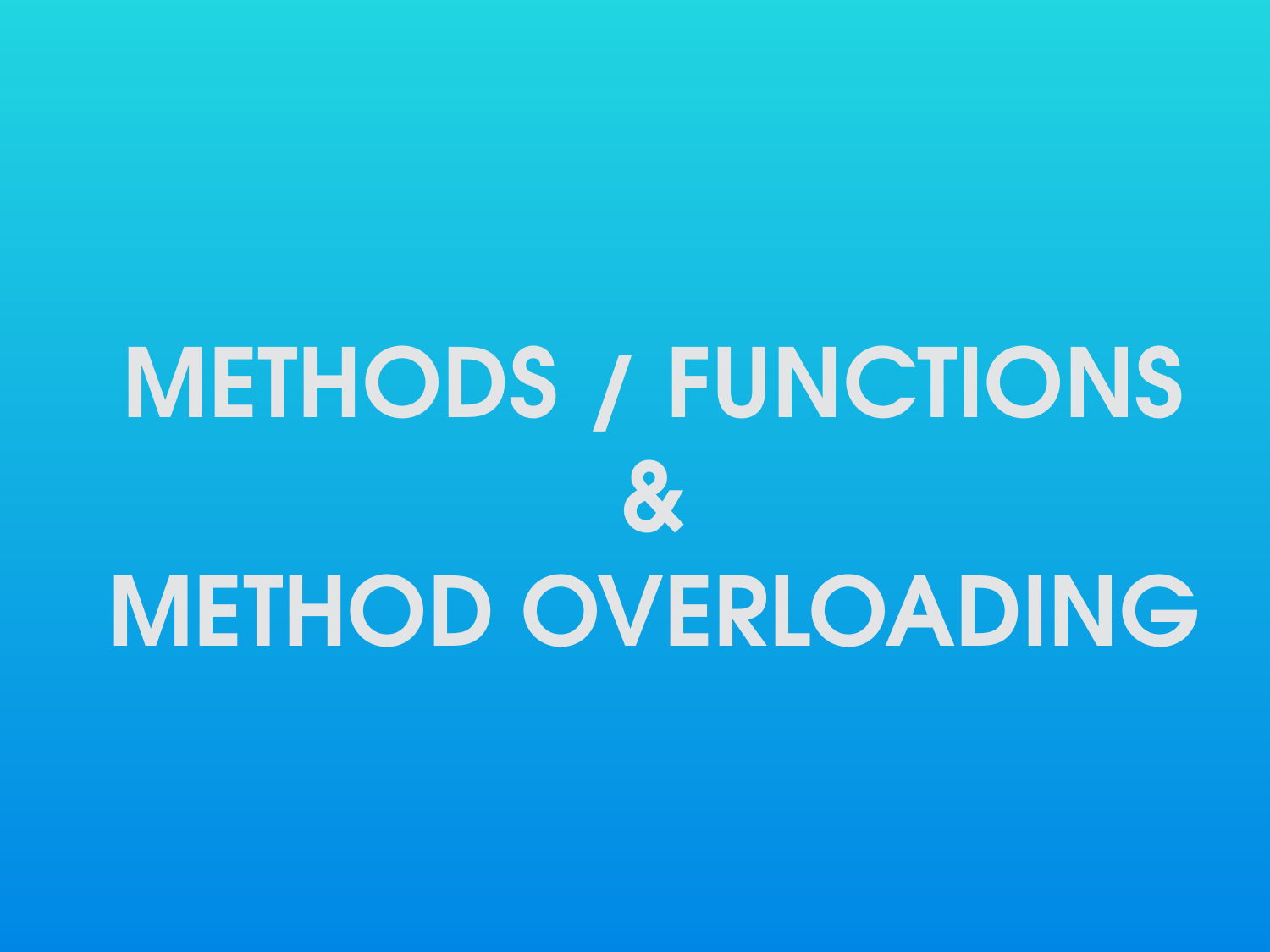

# METHODS / FUNCTIONS & METHOD OVERLOADING